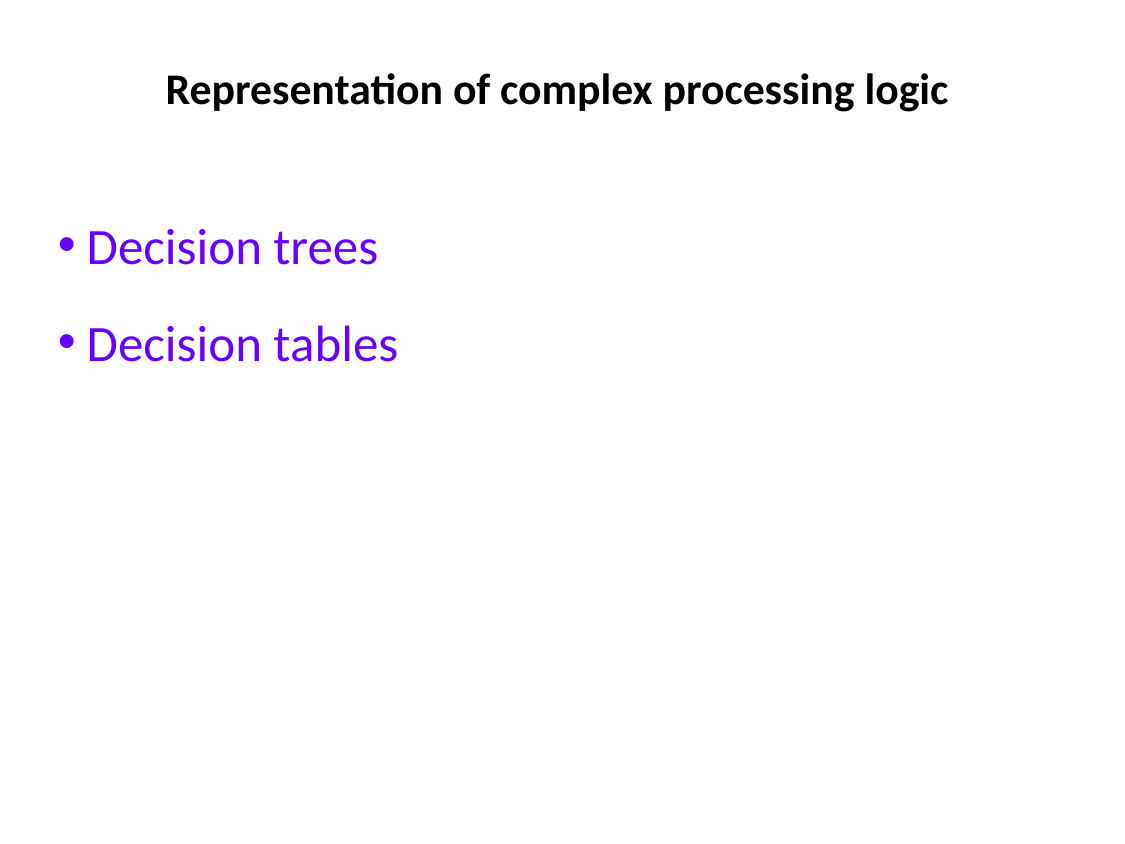

# Representation of complex processing logic
Decision trees
Decision tables